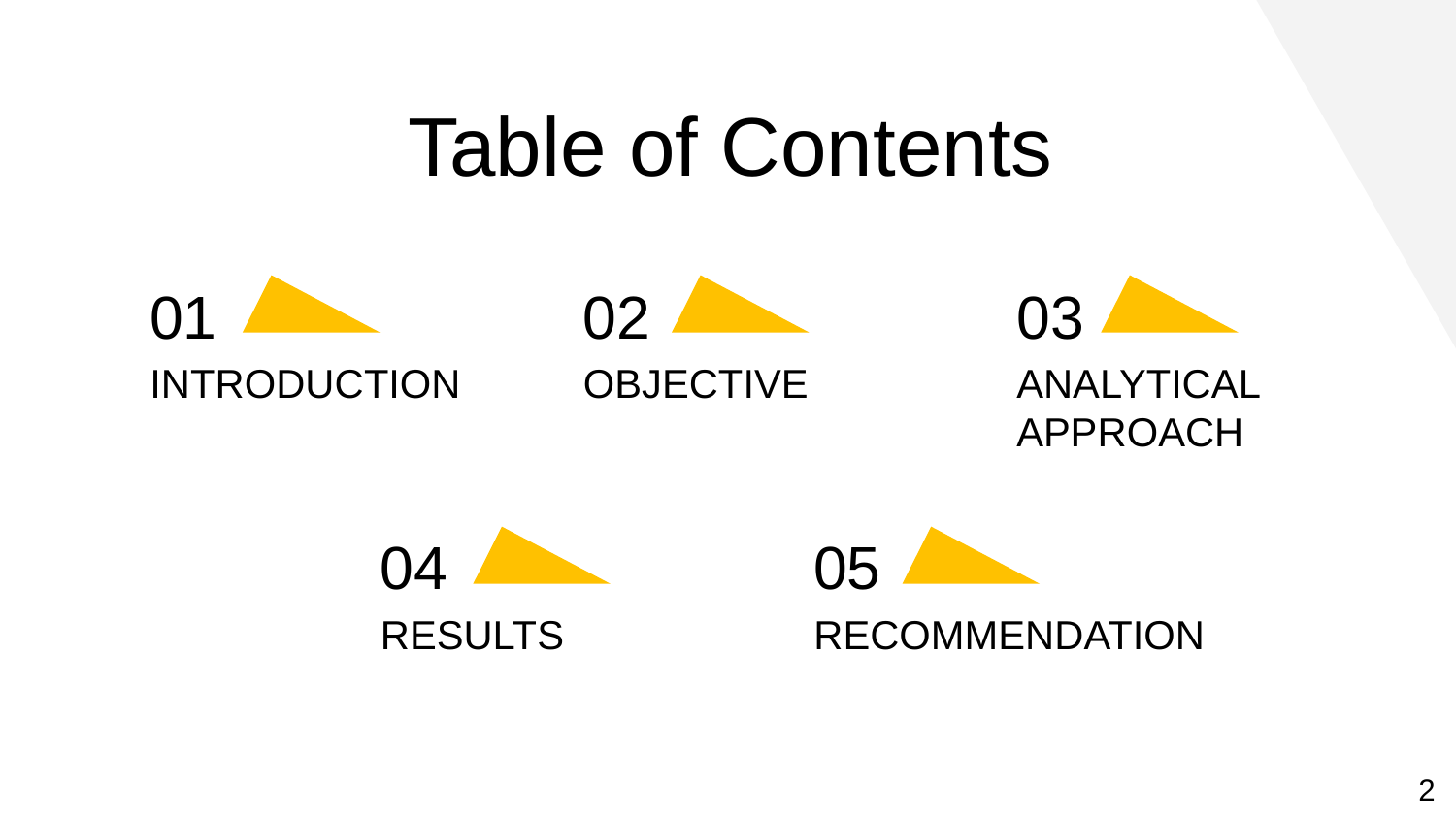

Table of Contents

# 01
02
03
INTRODUCTION
OBJECTIVE
ANALYTICAL APPROACH

04
05
RESULTS
RECOMMENDATION
2